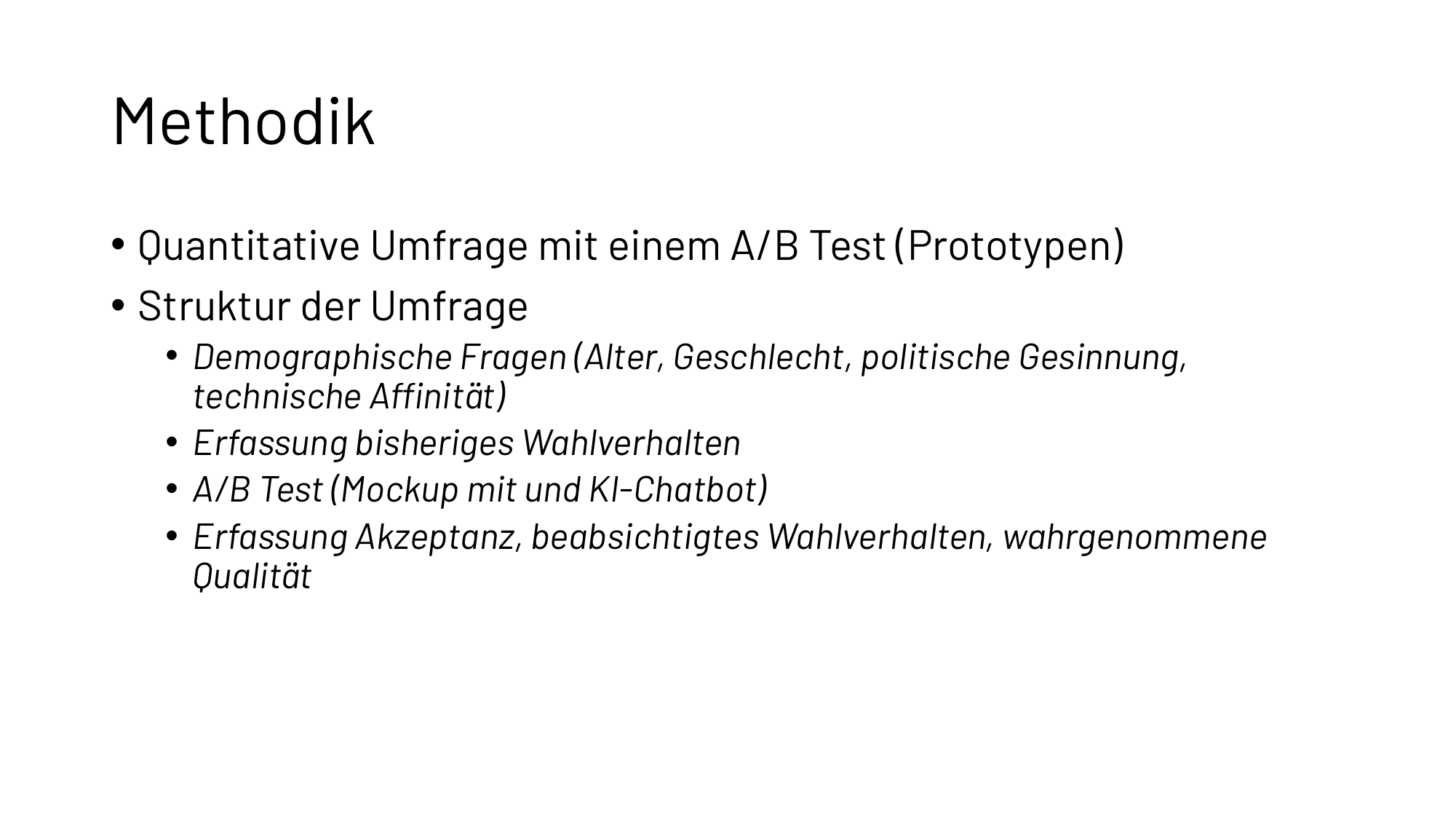

# Methodik
Quantitative Umfrage mit einem A/B Test (Prototypen)
Struktur der Umfrage
Demographische Fragen (Alter, Geschlecht, politische Gesinnung, technische Affinität)
Erfassung bisheriges Wahlverhalten
A/B Test (Mockup mit und KI-Chatbot)
Erfassung Akzeptanz, beabsichtigtes Wahlverhalten, wahrgenommene Qualität